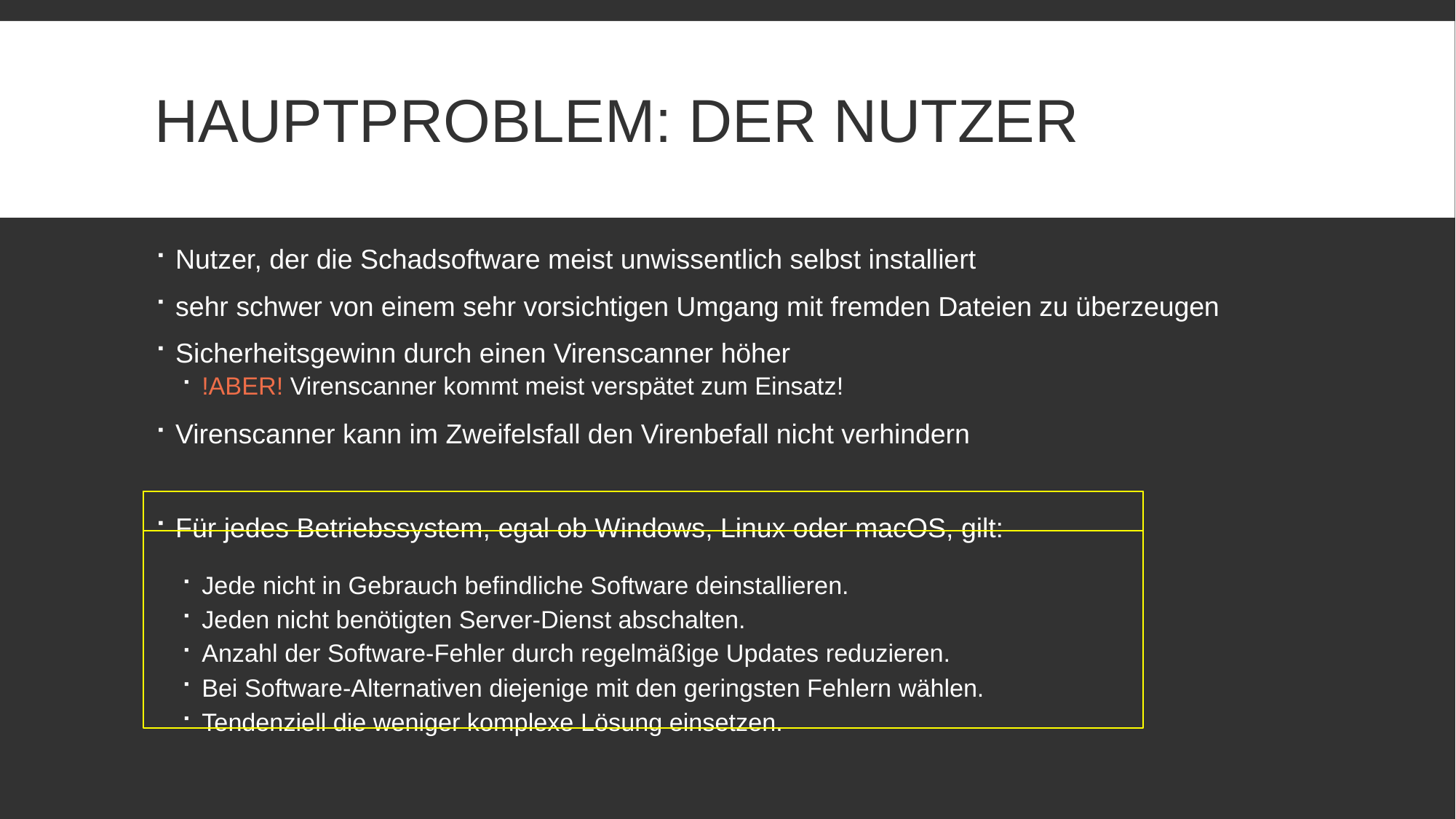

# Hauptproblem: der Nutzer
Nutzer, der die Schadsoftware meist unwissentlich selbst installiert
sehr schwer von einem sehr vorsichtigen Umgang mit fremden Dateien zu überzeugen
Sicherheitsgewinn durch einen Virenscanner höher
!ABER! Virenscanner kommt meist verspätet zum Einsatz!
Virenscanner kann im Zweifelsfall den Virenbefall nicht verhindern

Für jedes Betriebssystem, egal ob Windows, Linux oder macOS, gilt:

Jede nicht in Gebrauch befindliche Software deinstallieren.
Jeden nicht benötigten Server-Dienst abschalten.
Anzahl der Software-Fehler durch regelmäßige Updates reduzieren.
Bei Software-Alternativen diejenige mit den geringsten Fehlern wählen.
Tendenziell die weniger komplexe Lösung einsetzen.